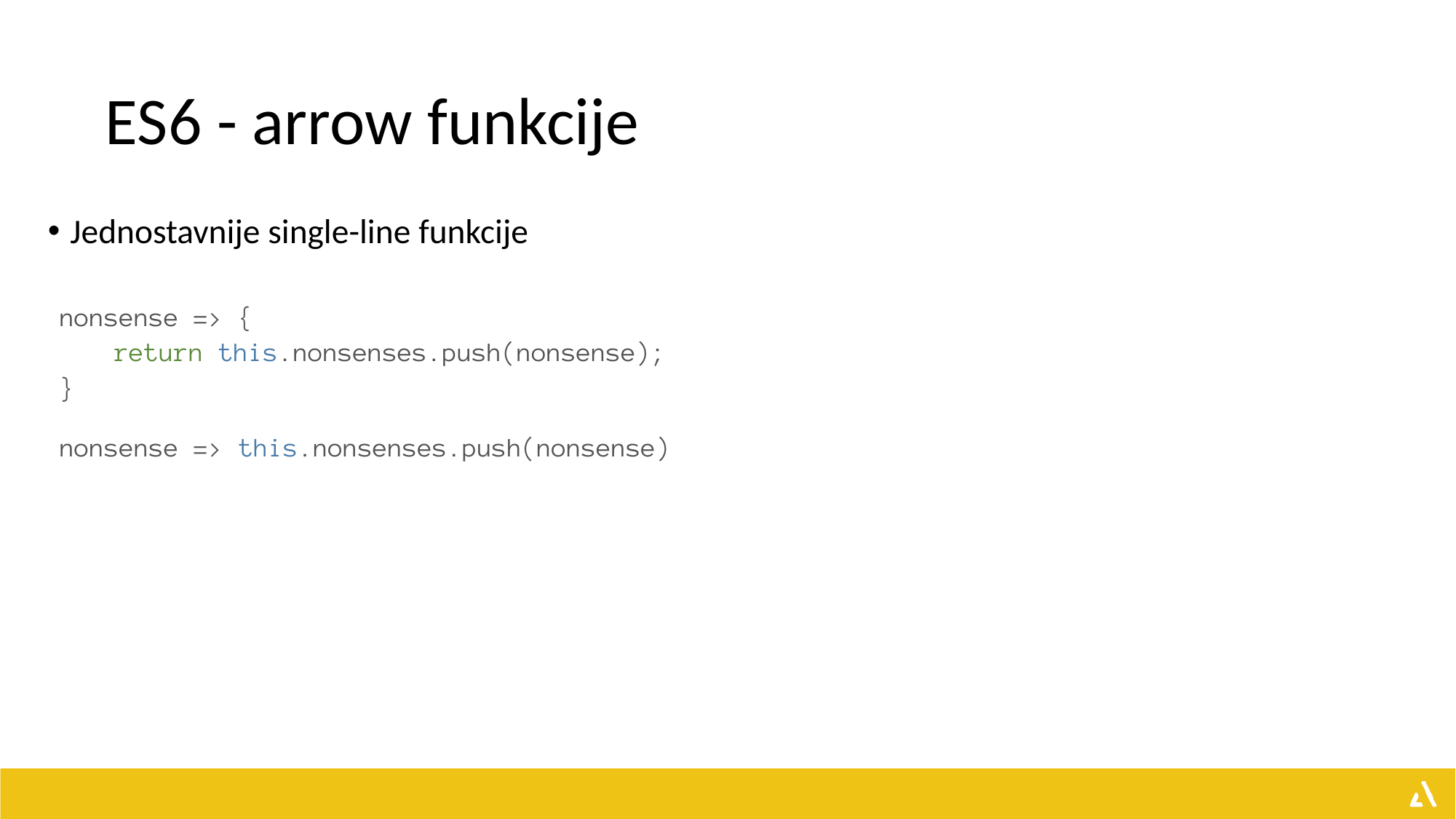

# ES6 - arrow funkcije
Jednostavnije single-line funkcije
nonsense => {
return this.nonsenses.push(nonsense);
}
nonsense => this.nonsenses.push(nonsense)